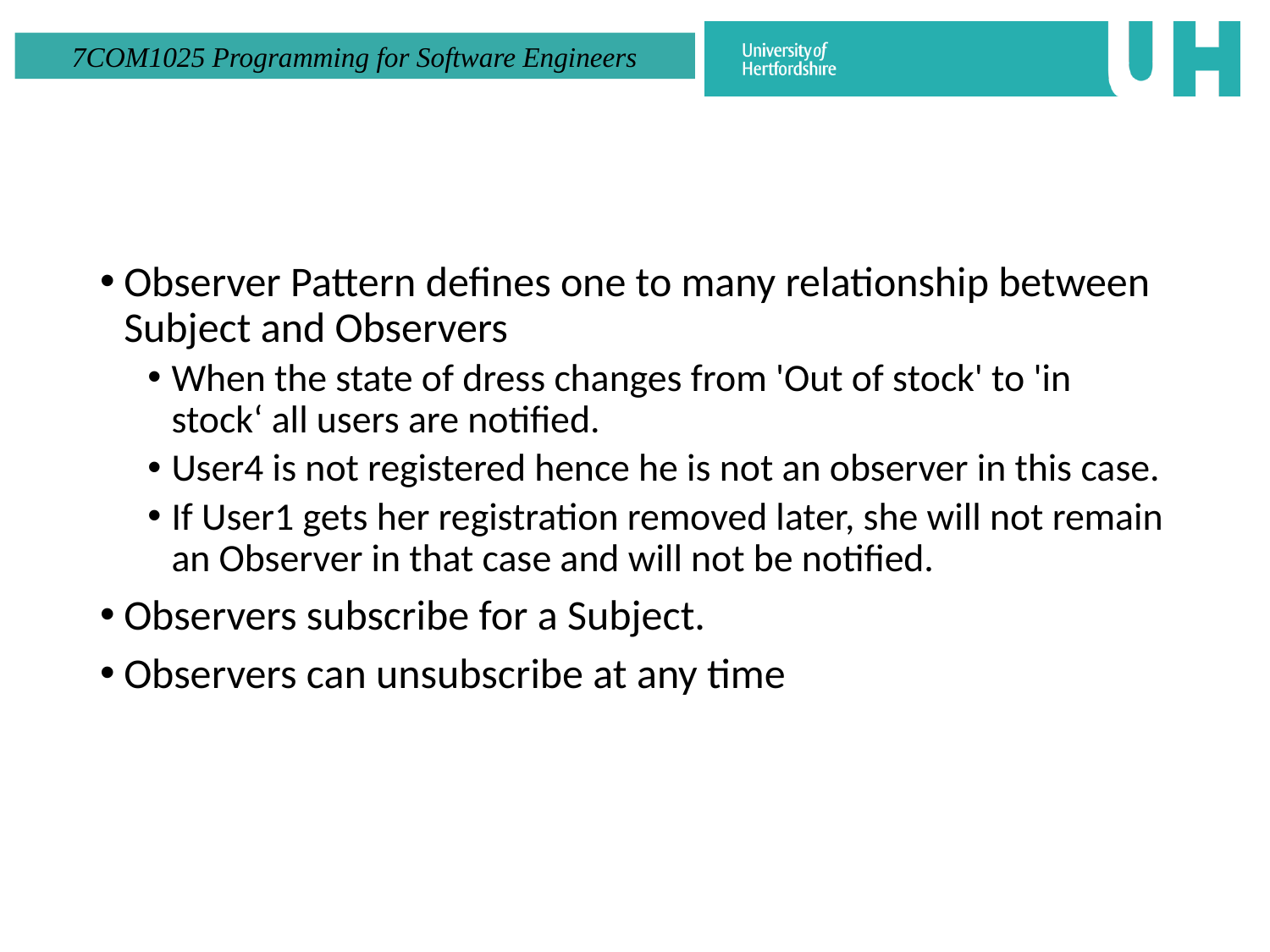

#
Observer Pattern defines one to many relationship between Subject and Observers
When the state of dress changes from 'Out of stock' to 'in stock‘ all users are notified.
User4 is not registered hence he is not an observer in this case.
If User1 gets her registration removed later, she will not remain an Observer in that case and will not be notified.
Observers subscribe for a Subject.
Observers can unsubscribe at any time